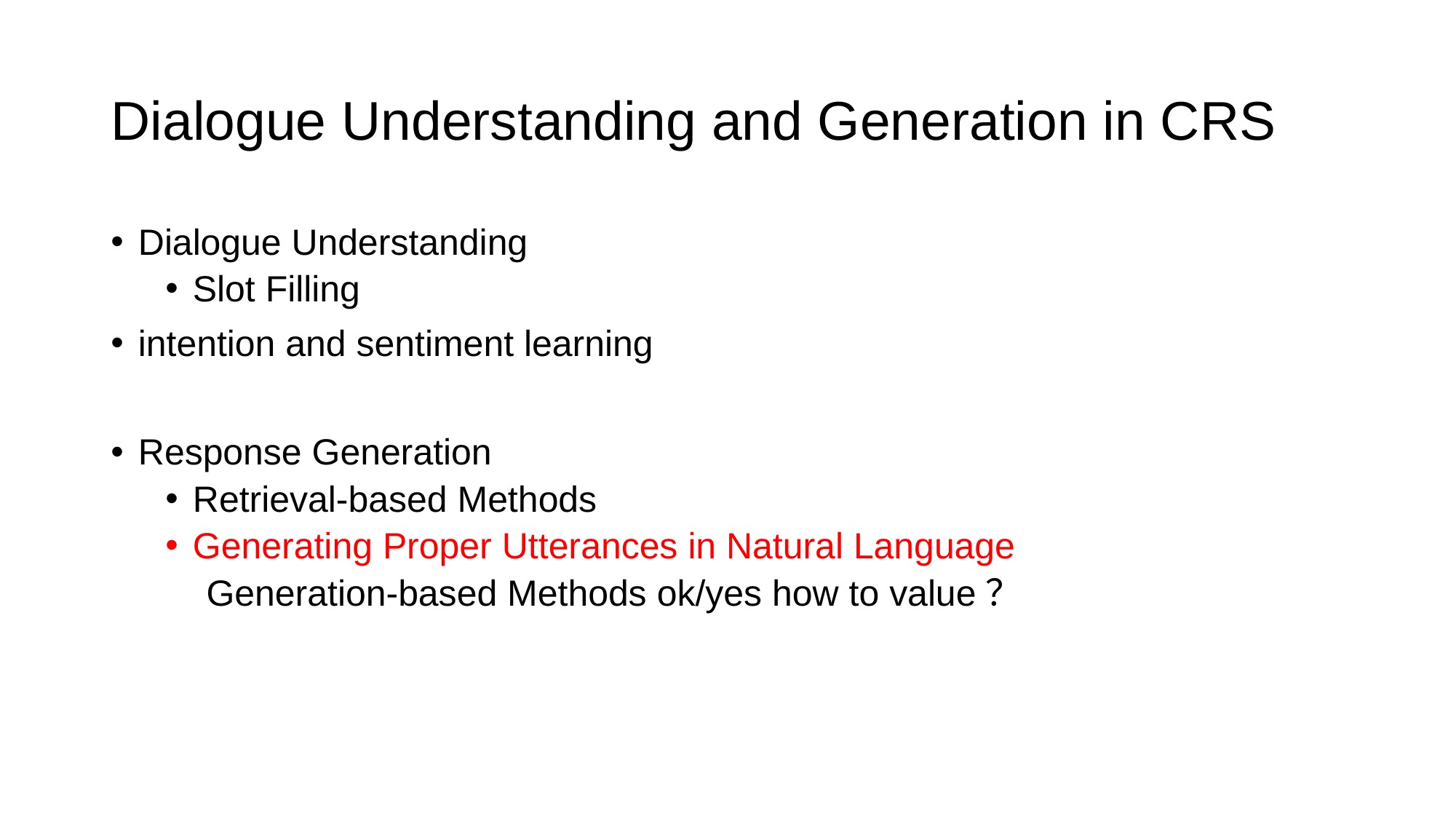

# Dialogue Understanding and Generation in CRS
Dialogue Understanding
Slot Filling
intention and sentiment learning

Response Generation
Retrieval-based Methods
Generating Proper Utterances in Natural Language
    Generation-based Methods ok/yes how to value？